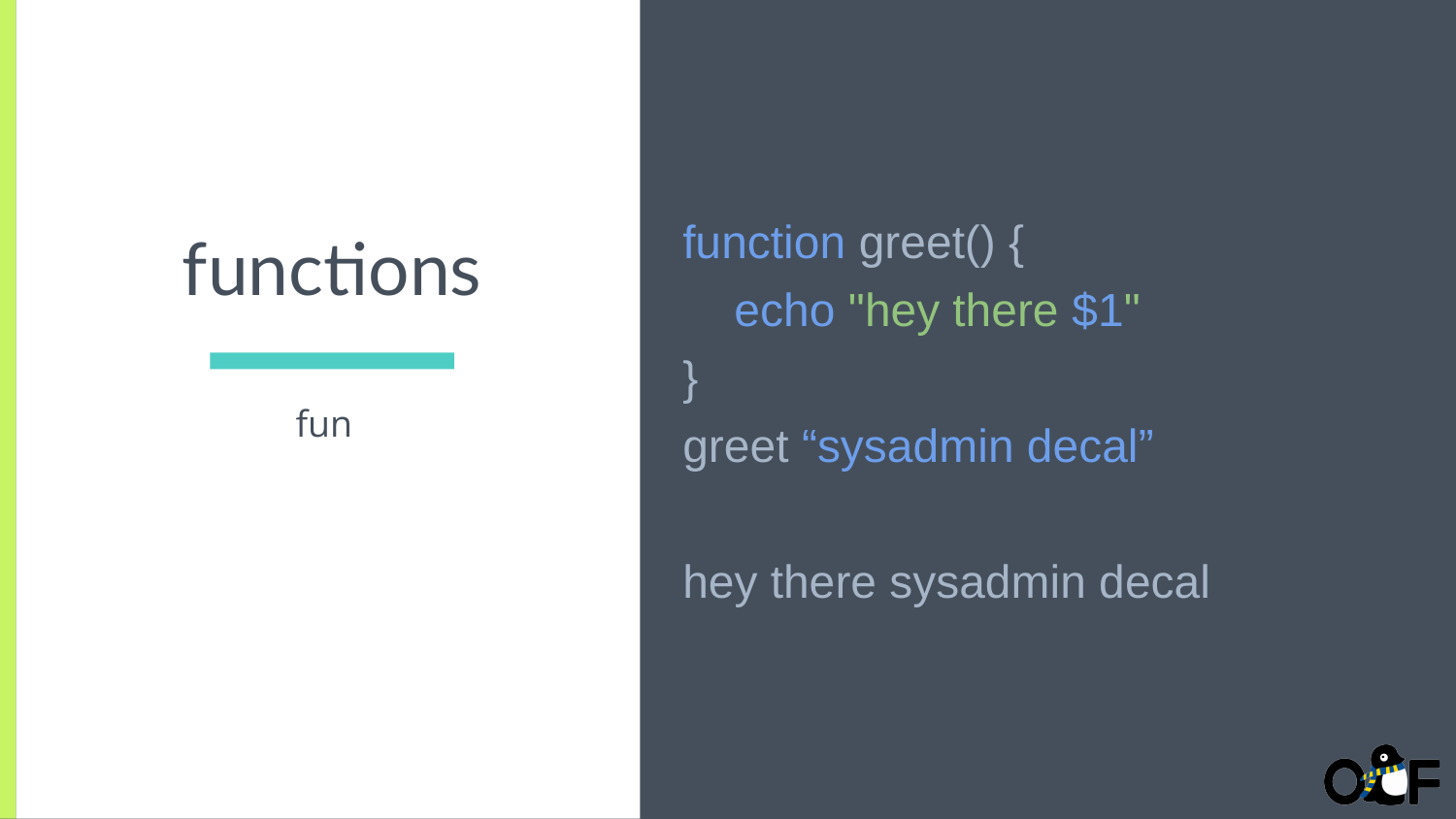

function greet() {
    echo "hey there $1"
}
greet “sysadmin decal”

hey there sysadmin decal
# functions
fun